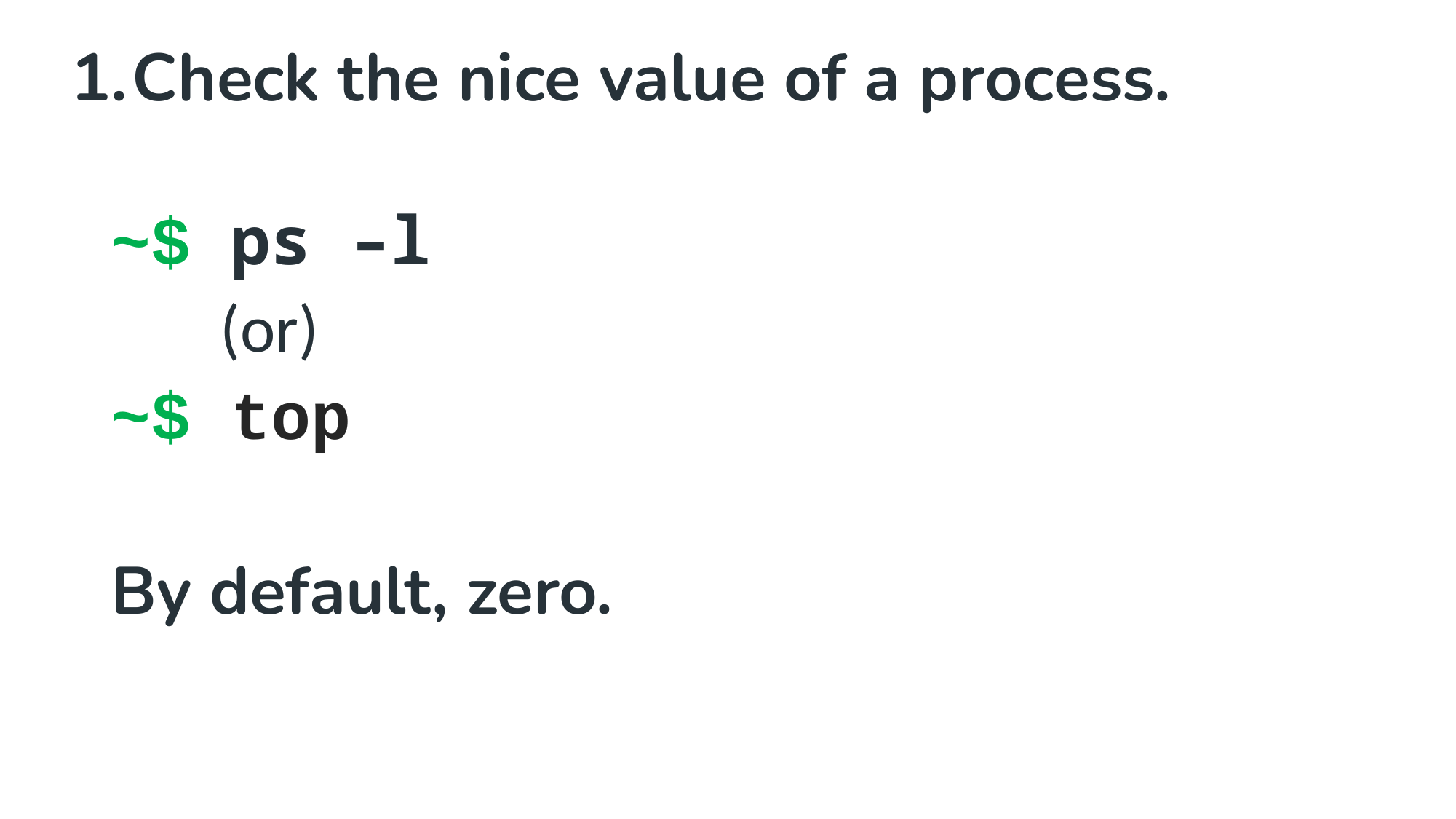

# Check the nice value of a process.
~$ ps –l
	(or)
~$ top

By default, zero.